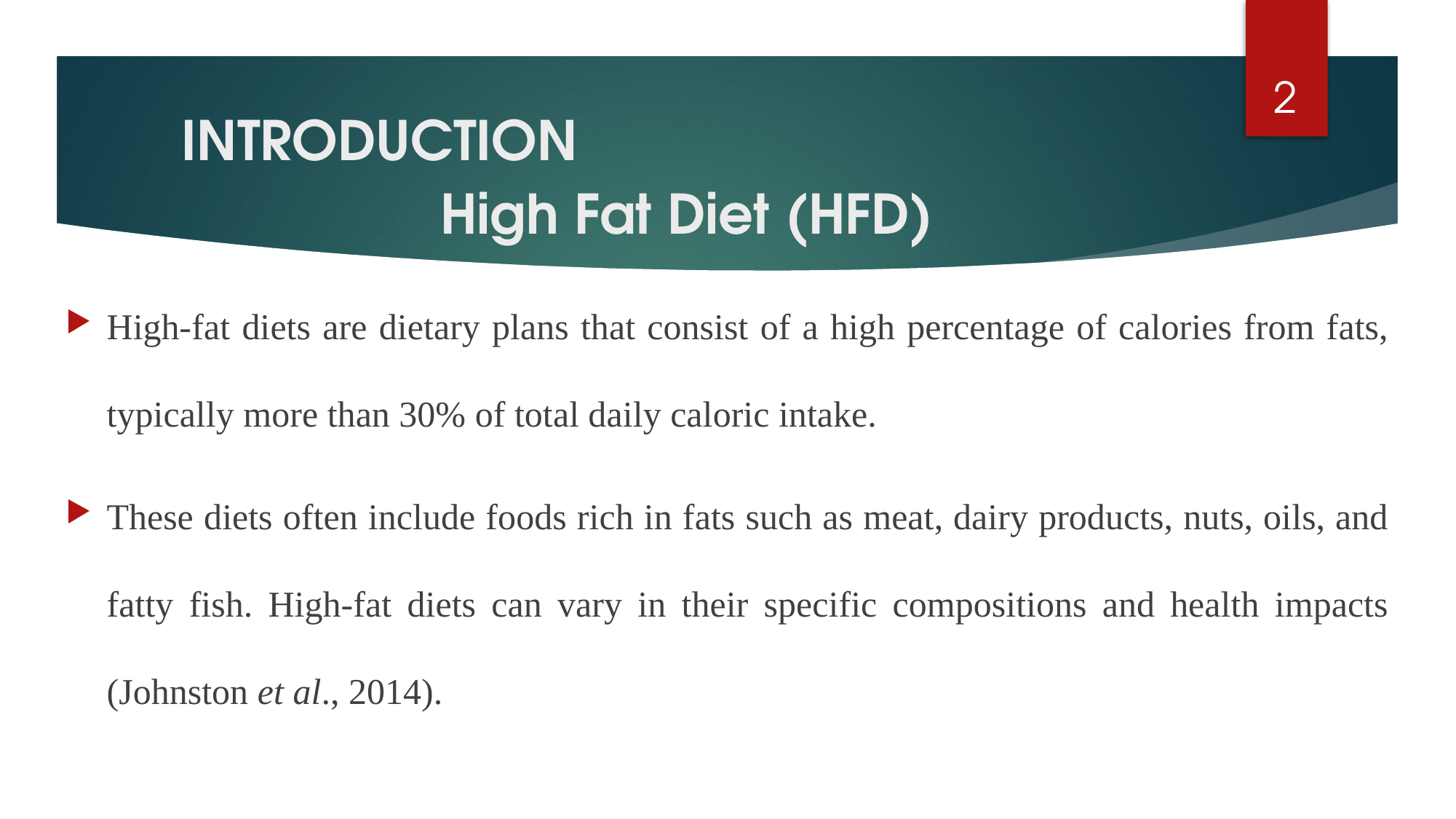

2
						INTRODUCTION
# High Fat Diet (HFD)
High-fat diets are dietary plans that consist of a high percentage of calories from fats, typically more than 30% of total daily caloric intake.
These diets often include foods rich in fats such as meat, dairy products, nuts, oils, and fatty fish. High-fat diets can vary in their specific compositions and health impacts (Johnston et al., 2014).